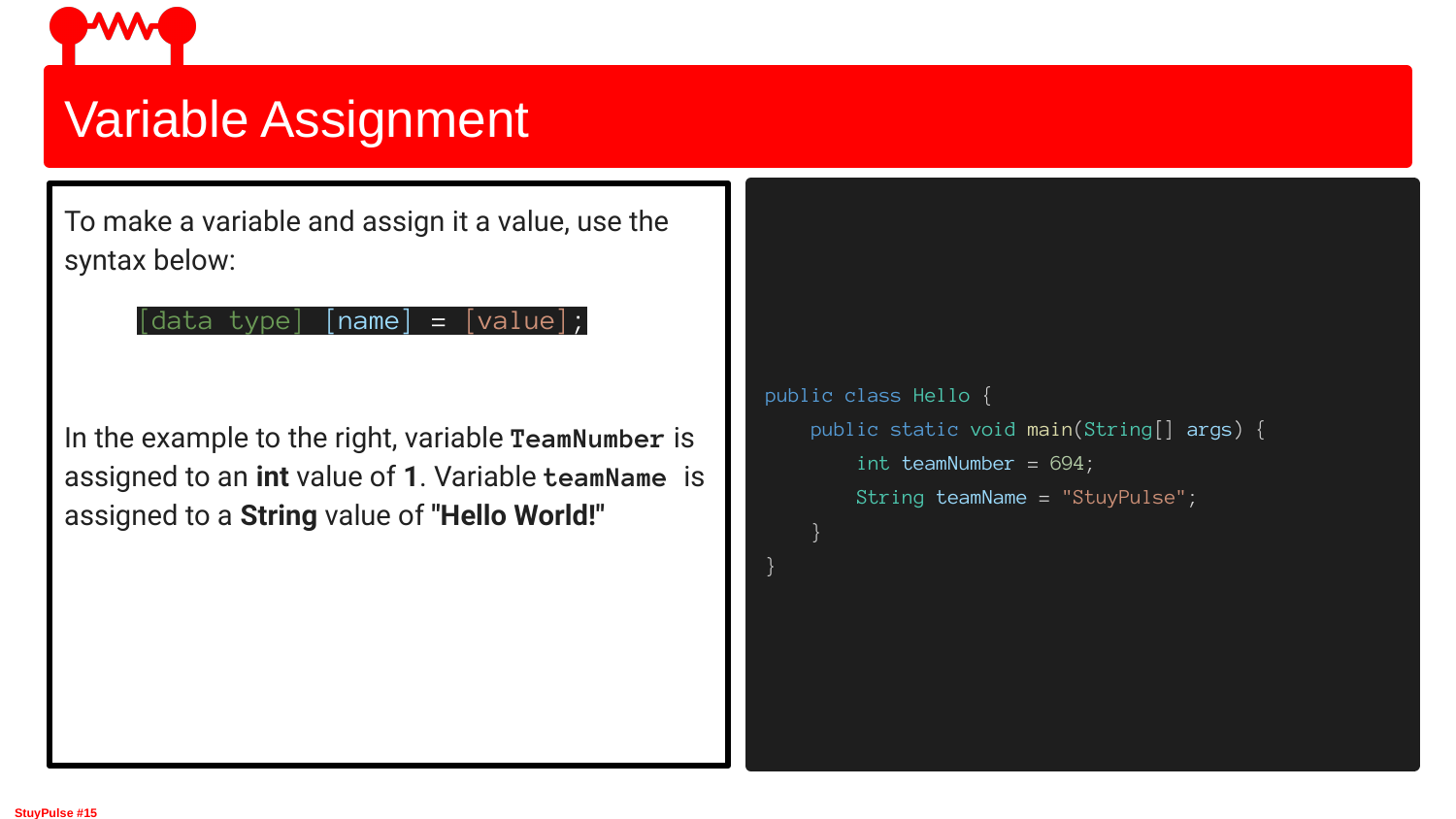

# Variable Assignment
To make a variable and assign it a value, use the syntax below:
[data type] [name] = [value];

In the example to the right, variable TeamNumber is assigned to an int value of 1. Variable teamName is assigned to a String value of "Hello World!"
public class Hello {
    public static void main(String[] args) {
        int teamNumber = 694;
        String teamName = "StuyPulse";
    }
}